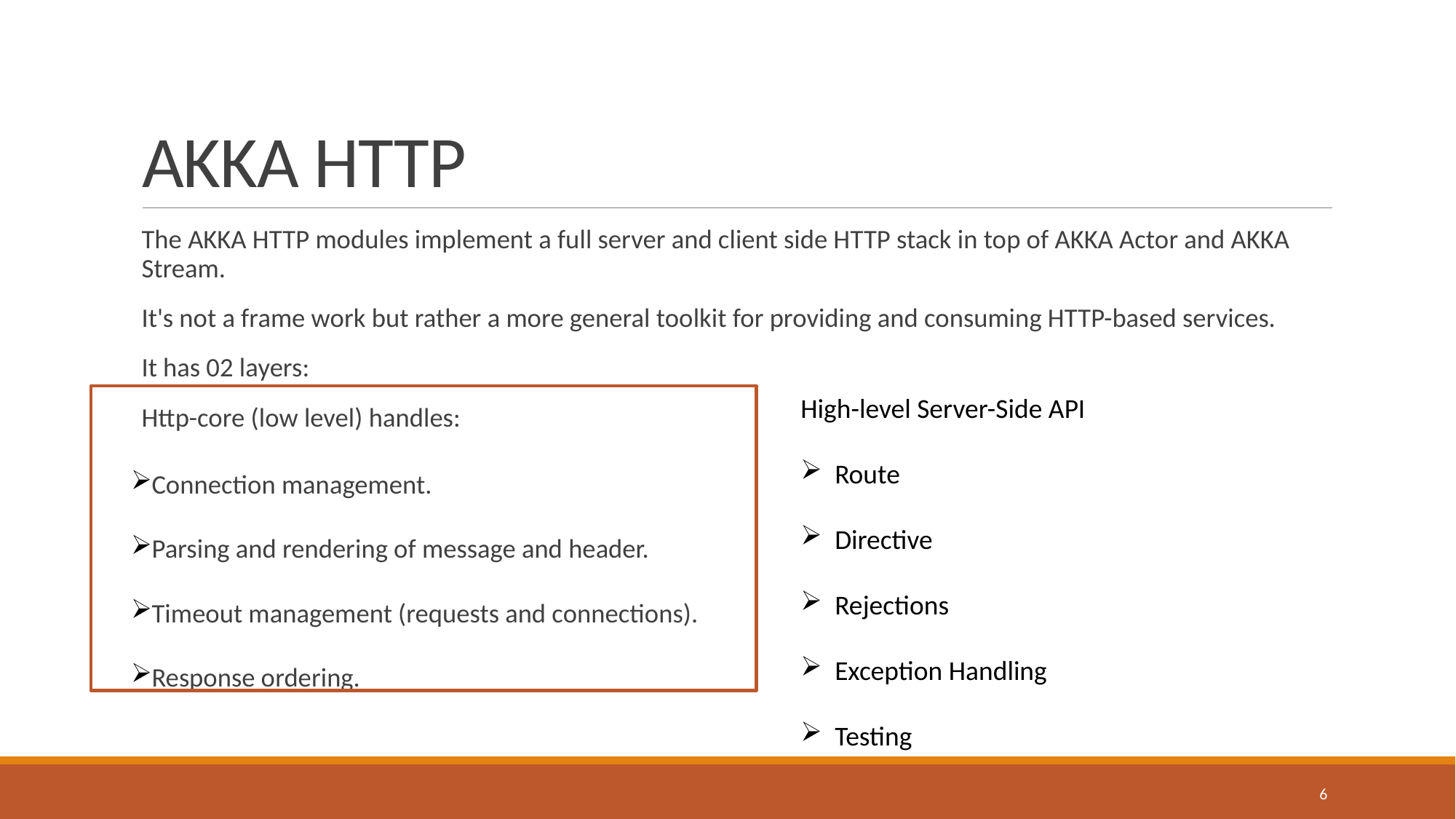

# AKKA HTTP
The AKKA HTTP modules implement a full server and client side HTTP stack in top of AKKA Actor and AKKA Stream.
It's not a frame work but rather a more general toolkit for providing and consuming HTTP-based services.
It has 02 layers:
Http-core (low level) handles:
Connection management.
Parsing and rendering of message and header.
Timeout management (requests and connections).
Response ordering.

High-level Server-Side API
Route
Directive
Rejections
Exception Handling
Testing

6